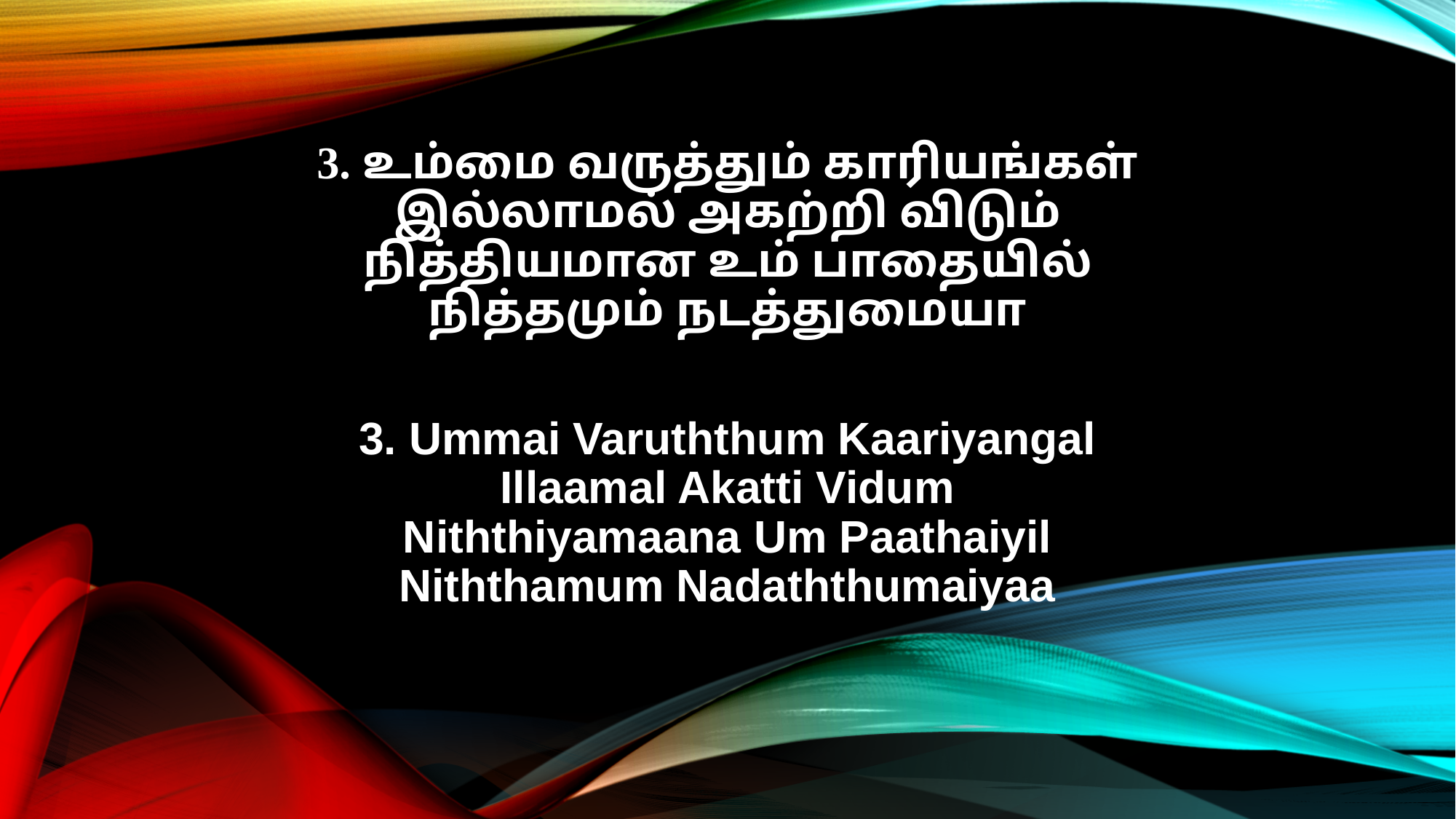

3. உம்மை வருத்தும் காரியங்கள்
இல்லாமல் அகற்றி விடும்
நித்தியமான உம் பாதையில்
நித்தமும் நடத்துமையா

3. Ummai Varuththum Kaariyangal
Illaamal Akatti Vidum
Niththiyamaana Um Paathaiyil
Niththamum Nadaththumaiyaa